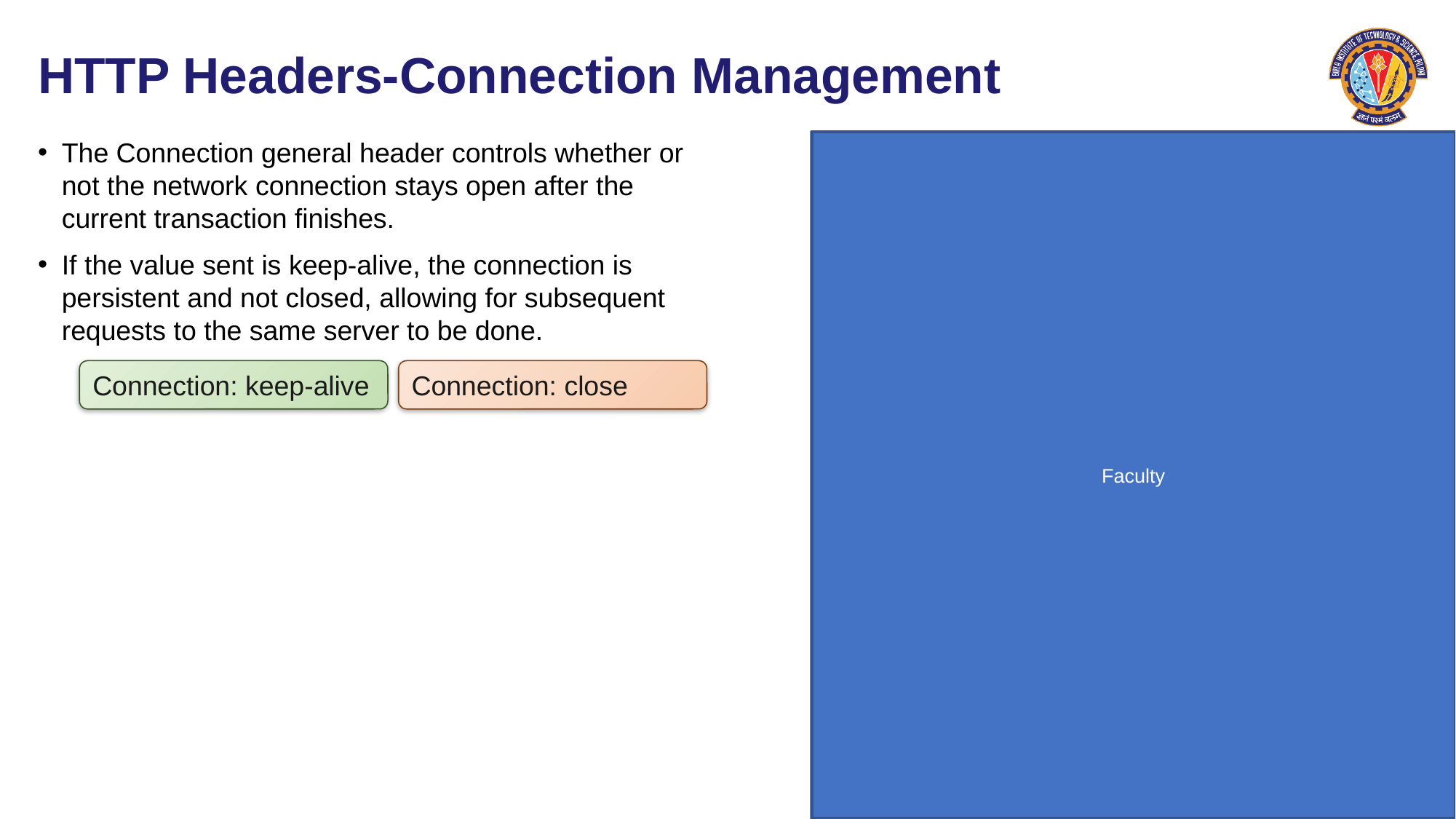

# HTTP Headers-Connection Management
The Connection general header controls whether or not the network connection stays open after the current transaction finishes.
If the value sent is keep-alive, the connection is persistent and not closed, allowing for subsequent requests to the same server to be done.
Connection: close
Connection: keep-alive